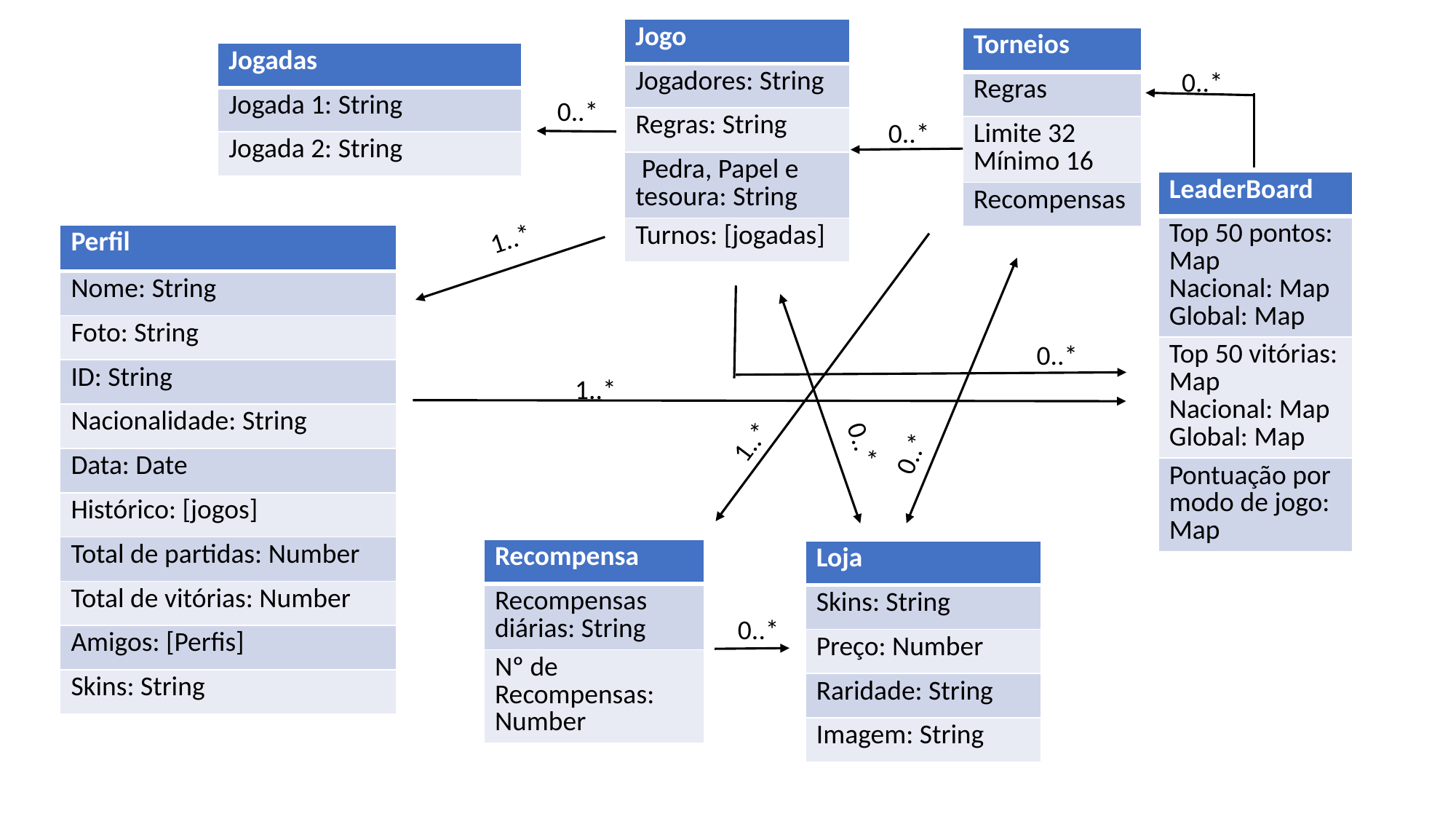

| Jogo |
| --- |
| Jogadores: String |
| Regras: String |
| Pedra, Papel e tesoura: String |
| Turnos: [jogadas] |
| Torneios |
| --- |
| Regras |
| Limite 32 Mínimo 16 |
| Recompensas |
| Jogadas |
| --- |
| Jogada 1: String |
| Jogada 2: String |
0..*
0..*
0..*
| LeaderBoard |
| --- |
| Top 50 pontos: Map Nacional: Map Global: Map |
| Top 50 vitórias: Map Nacional: Map Global: Map |
| Pontuação por  modo de jogo: Map |
1..*
| Perfil |
| --- |
| Nome: String |
| Foto: String |
| ID: String |
| Nacionalidade: String |
| Data: Date |
| Histórico: [jogos] |
| Total de partidas: Number |
| Total de vitórias: Number |
| Amigos: [Perfis] |
| Skins: String |
0..*
1..*
0..*
1..*
0..*
| Recompensa |
| --- |
| Recompensas diárias: String |
| Nº de Recompensas: Number |
| Loja |
| --- |
| Skins: String |
| Preço: Number |
| Raridade: String |
| Imagem: String |
0..*